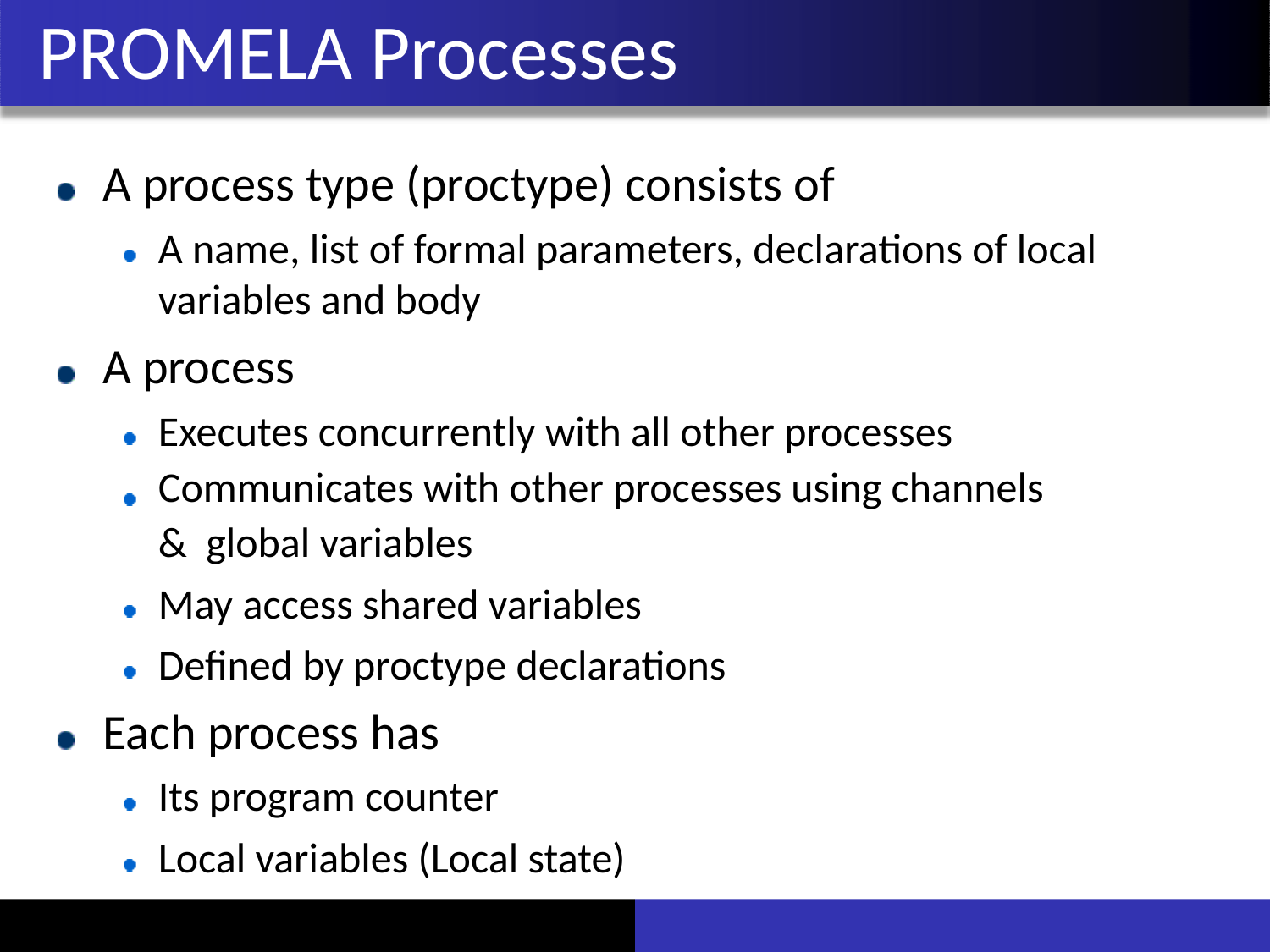

# PROMELA Processes
A process type (proctype) consists of
A name, list of formal parameters, declarations of local variables and body
A process
Executes concurrently with all other processes  Communicates with other processes using channels &  global variables
May access shared variables  Defined by proctype declarations
Each process has
Its program counter
Local variables (Local state)

29-Sep-17